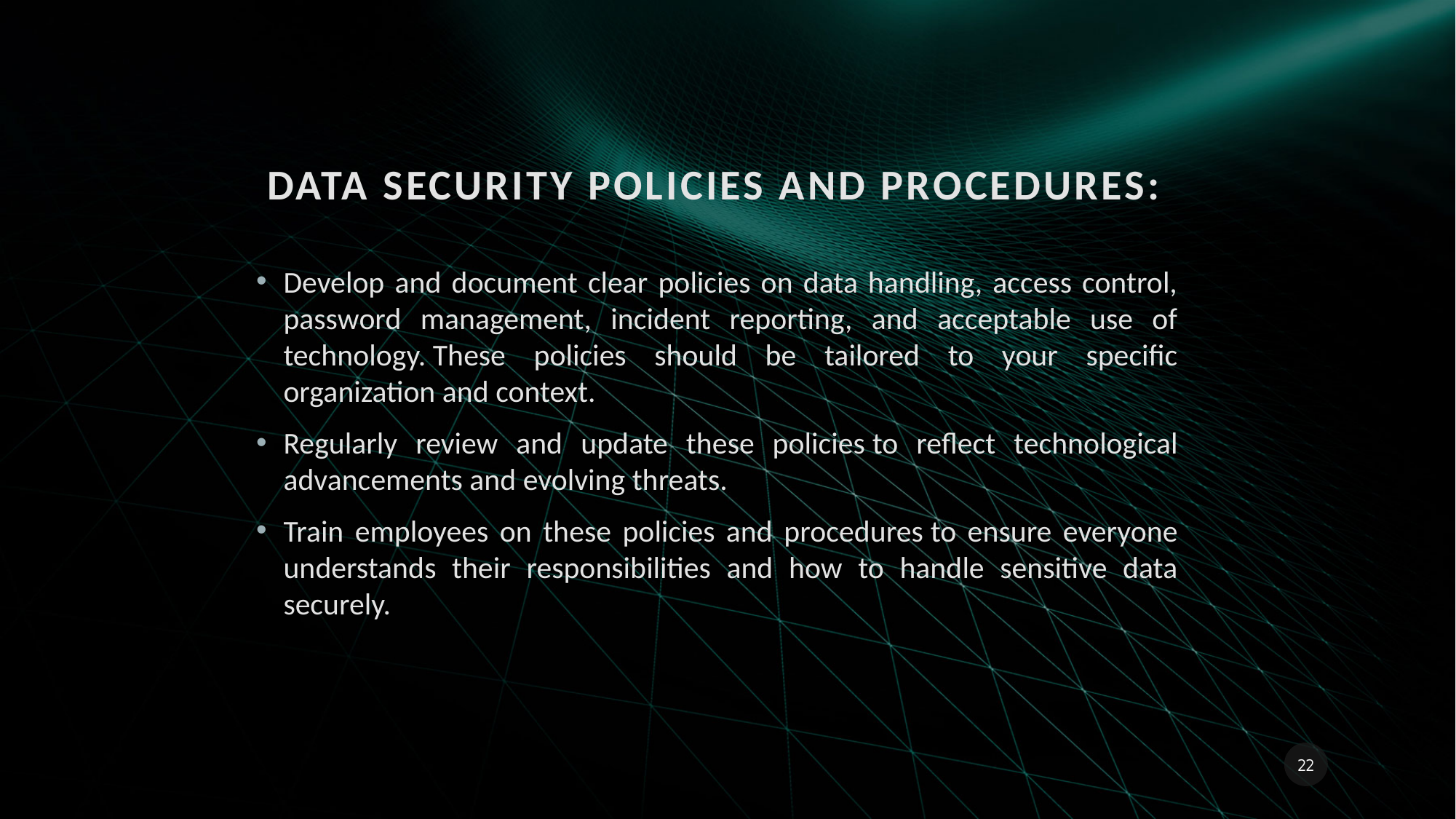

# Data Security Policies and Procedures:
Develop and document clear policies on data handling, access control, password management, incident reporting, and acceptable use of technology. These policies should be tailored to your specific organization and context.
Regularly review and update these policies to reflect technological advancements and evolving threats.
Train employees on these policies and procedures to ensure everyone understands their responsibilities and how to handle sensitive data securely.
22